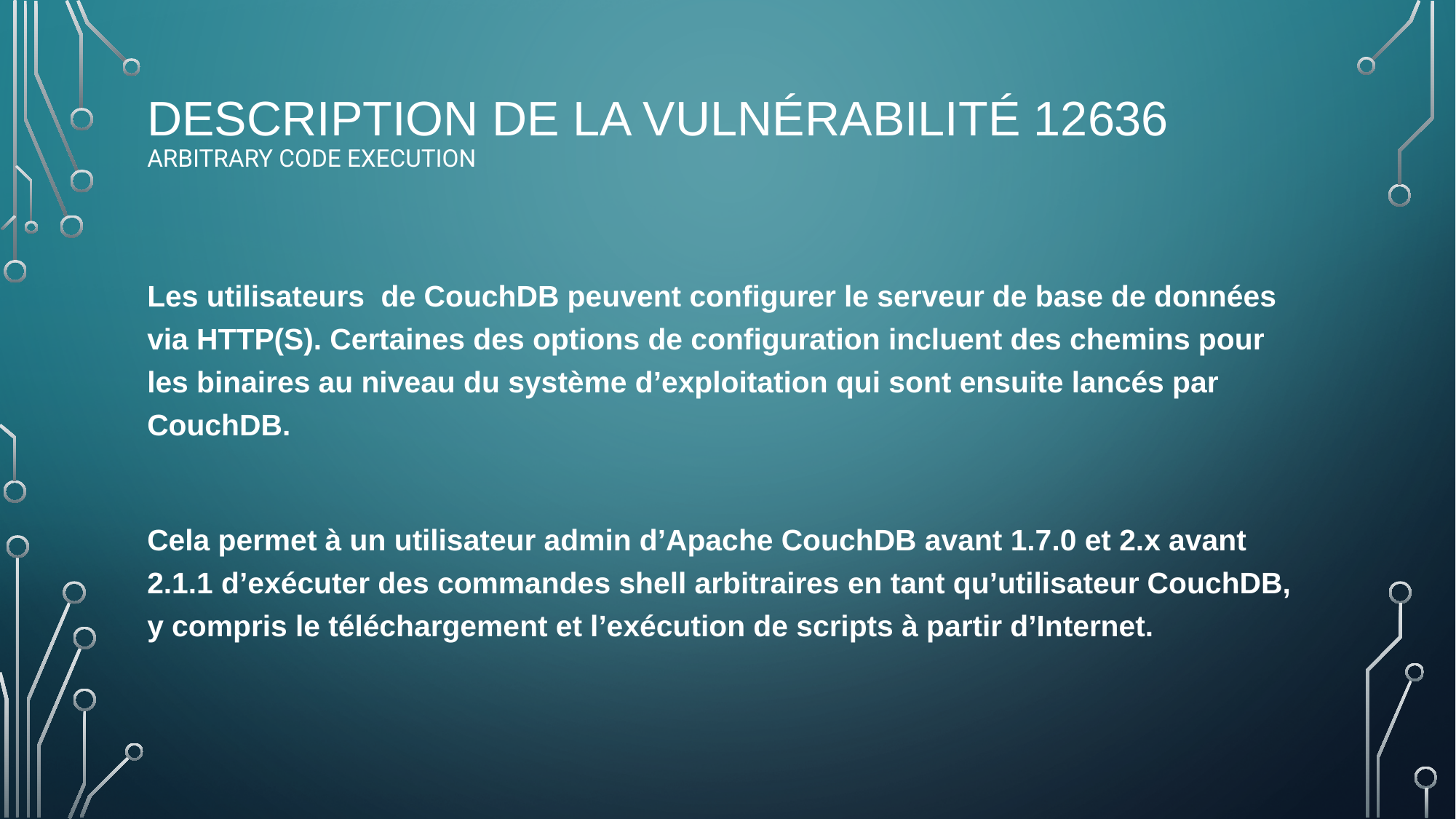

# DESCRIPTION DE LA Vulnérabilité 12636 Arbitrary Code Execution

Les utilisateurs  de CouchDB peuvent configurer le serveur de base de données via HTTP(S). Certaines des options de configuration incluent des chemins pour les binaires au niveau du système d’exploitation qui sont ensuite lancés par CouchDB.

Cela permet à un utilisateur admin d’Apache CouchDB avant 1.7.0 et 2.x avant 2.1.1 d’exécuter des commandes shell arbitraires en tant qu’utilisateur CouchDB, y compris le téléchargement et l’exécution de scripts à partir d’Internet.